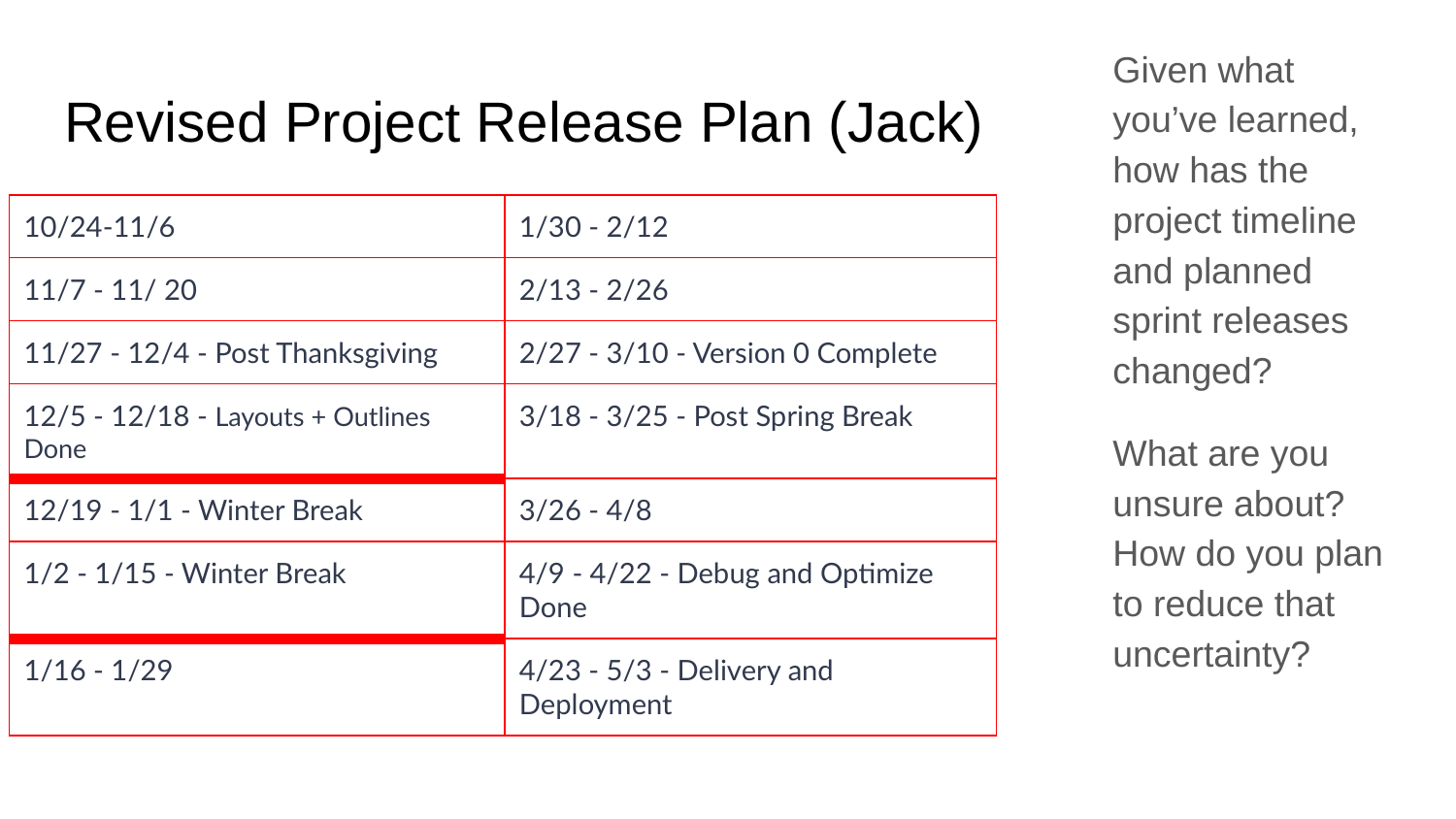

Given what you’ve learned, how has the project timeline and planned sprint releases changed?
What are you unsure about? How do you plan to reduce that uncertainty?
Revised Project Release Plan (Jack)
| 10/24-11/6 | 1/30 - 2/12 |
| --- | --- |
| 11/7 - 11/ 20 | 2/13 - 2/26 |
| 11/27 - 12/4 - Post Thanksgiving | 2/27 - 3/10 - Version 0 Complete |
| 12/5 - 12/18 - Layouts + Outlines Done | 3/18 - 3/25 - Post Spring Break |
| 12/19 - 1/1 - Winter Break | 3/26 - 4/8 |
| 1/2 - 1/15 - Winter Break | 4/9 - 4/22 - Debug and Optimize Done |
| 1/16 - 1/29 | 4/23 - 5/3 - Delivery and Deployment |